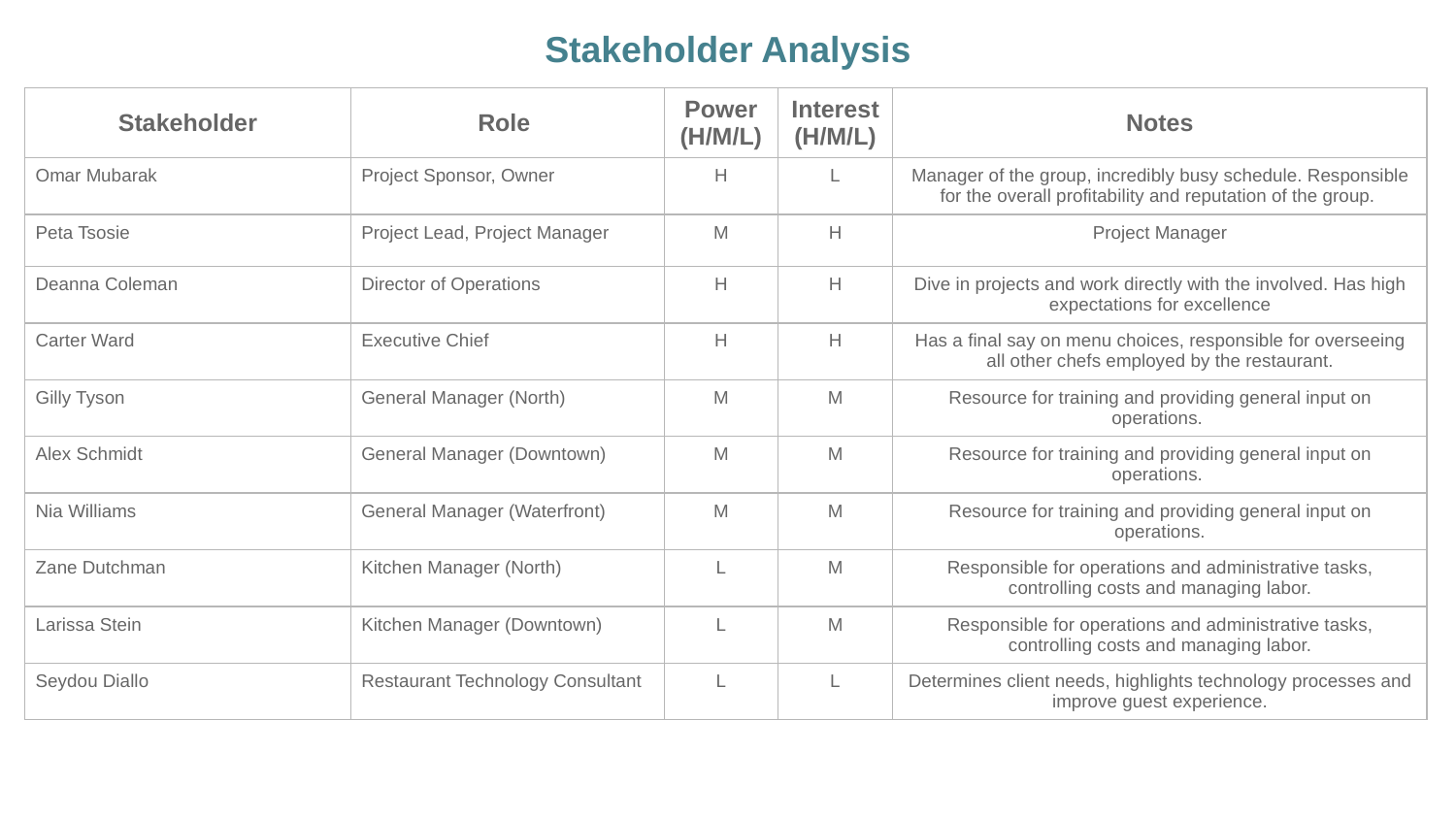

Stakeholder Analysis
| Stakeholder | Role | Power (H/M/L) | Interest (H/M/L) | Notes |
| --- | --- | --- | --- | --- |
| Omar Mubarak | Project Sponsor, Owner | H | L | Manager of the group, incredibly busy schedule. Responsible for the overall profitability and reputation of the group. |
| Peta Tsosie | Project Lead, Project Manager | M | H | Project Manager |
| Deanna Coleman | Director of Operations | H | H | Dive in projects and work directly with the involved. Has high expectations for excellence |
| Carter Ward | Executive Chief | H | H | Has a final say on menu choices, responsible for overseeing all other chefs employed by the restaurant. |
| Gilly Tyson | General Manager (North) | M | M | Resource for training and providing general input on operations. |
| Alex Schmidt | General Manager (Downtown) | M | M | Resource for training and providing general input on operations. |
| Nia Williams | General Manager (Waterfront) | M | M | Resource for training and providing general input on operations. |
| Zane Dutchman | Kitchen Manager (North) | L | M | Responsible for operations and administrative tasks, controlling costs and managing labor. |
| Larissa Stein | Kitchen Manager (Downtown) | L | M | Responsible for operations and administrative tasks, controlling costs and managing labor. |
| Seydou Diallo | Restaurant Technology Consultant | L | L | Determines client needs, highlights technology processes and improve guest experience. |